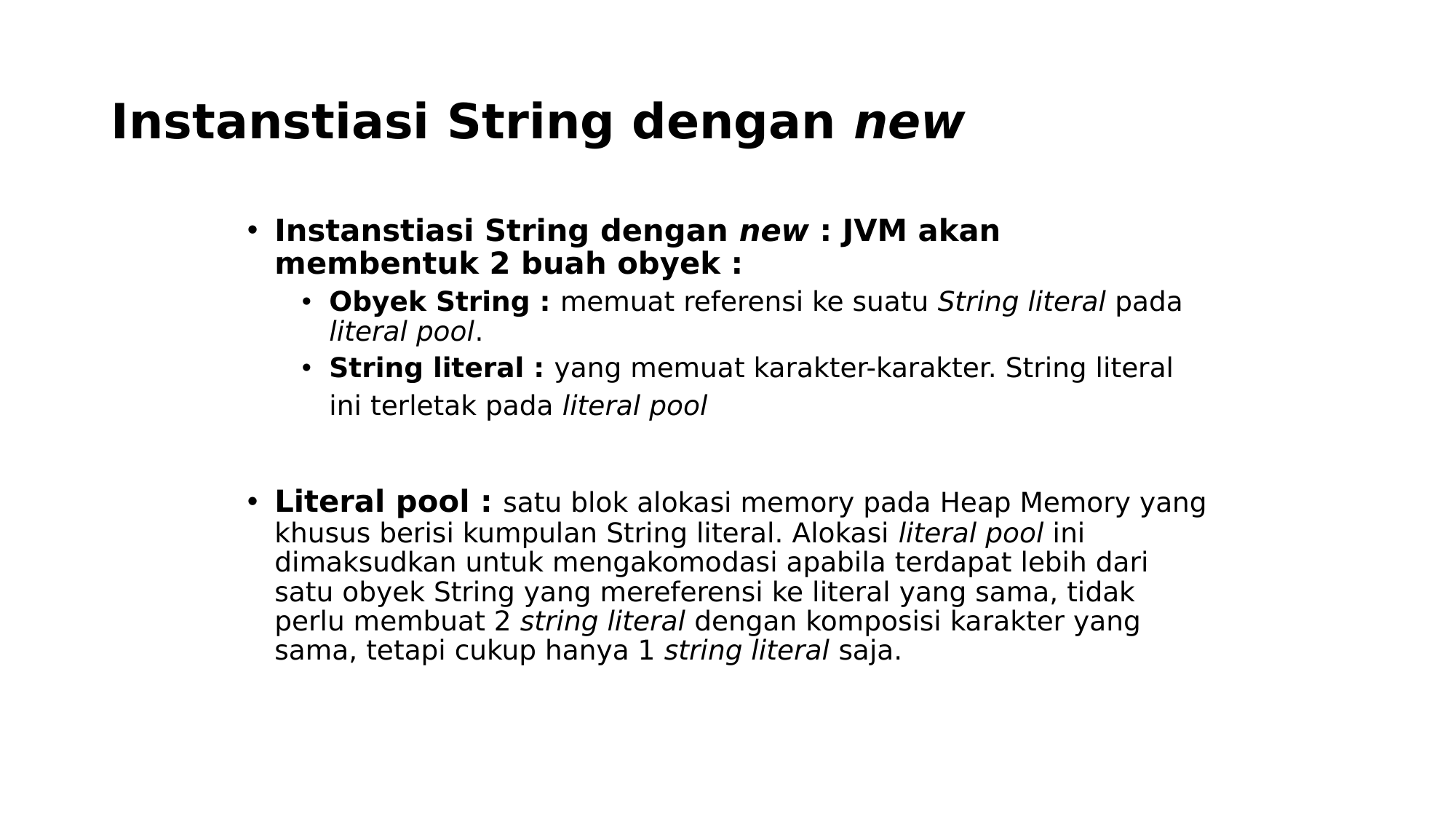

# Instanstiasi String dengan new
Instanstiasi String dengan new : JVM akan membentuk 2 buah obyek :
Obyek String : memuat referensi ke suatu String literal pada literal pool.
String literal : yang memuat karakter-karakter. String literal ini terletak pada literal pool

Literal pool : satu blok alokasi memory pada Heap Memory yang khusus berisi kumpulan String literal. Alokasi literal pool ini dimaksudkan untuk mengakomodasi apabila terdapat lebih dari satu obyek String yang mereferensi ke literal yang sama, tidak perlu membuat 2 string literal dengan komposisi karakter yang sama, tetapi cukup hanya 1 string literal saja.